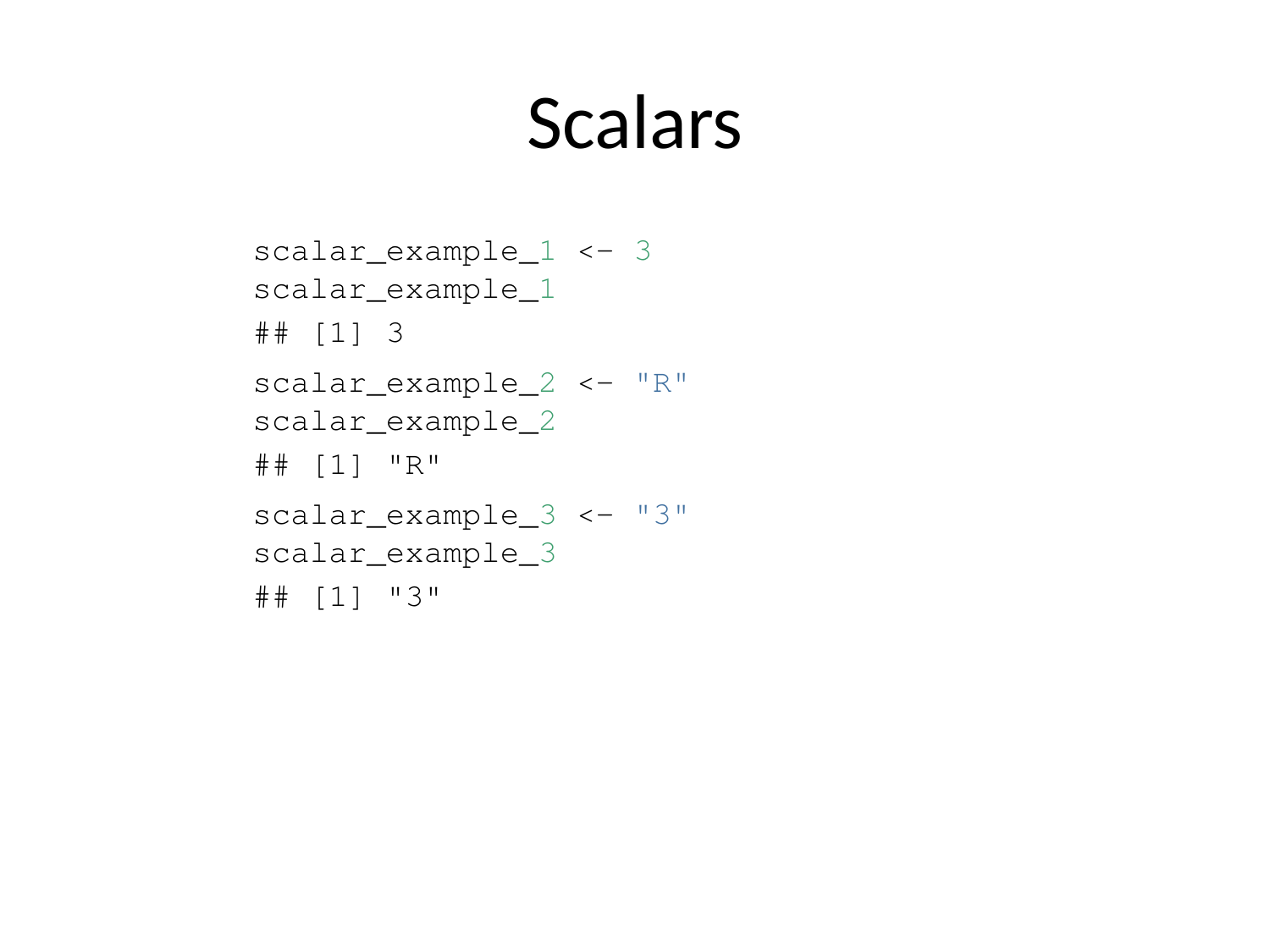

# Scalars
scalar_example_1 <- 3
scalar_example_1
## [1] 3
scalar_example_2 <- "R"
scalar_example_2
## [1] "R"
scalar_example_3 <- "3"
scalar_example_3
## [1] "3"